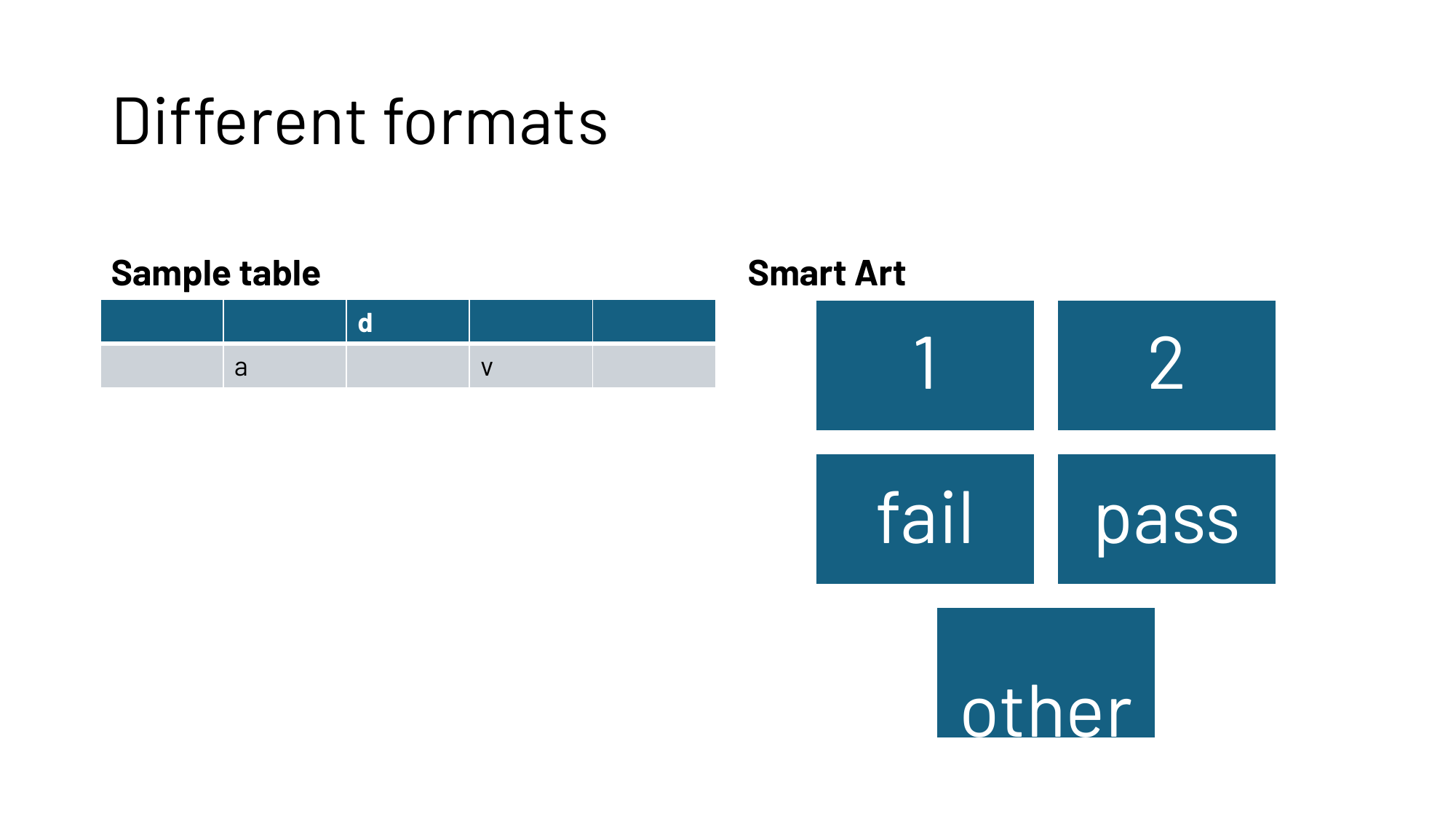

# Different formats
Sample table
Smart Art
|  |  | d |  |  |
| --- | --- | --- | --- | --- |
|  | a |  | v |  |
1
2
fail
pass
 other